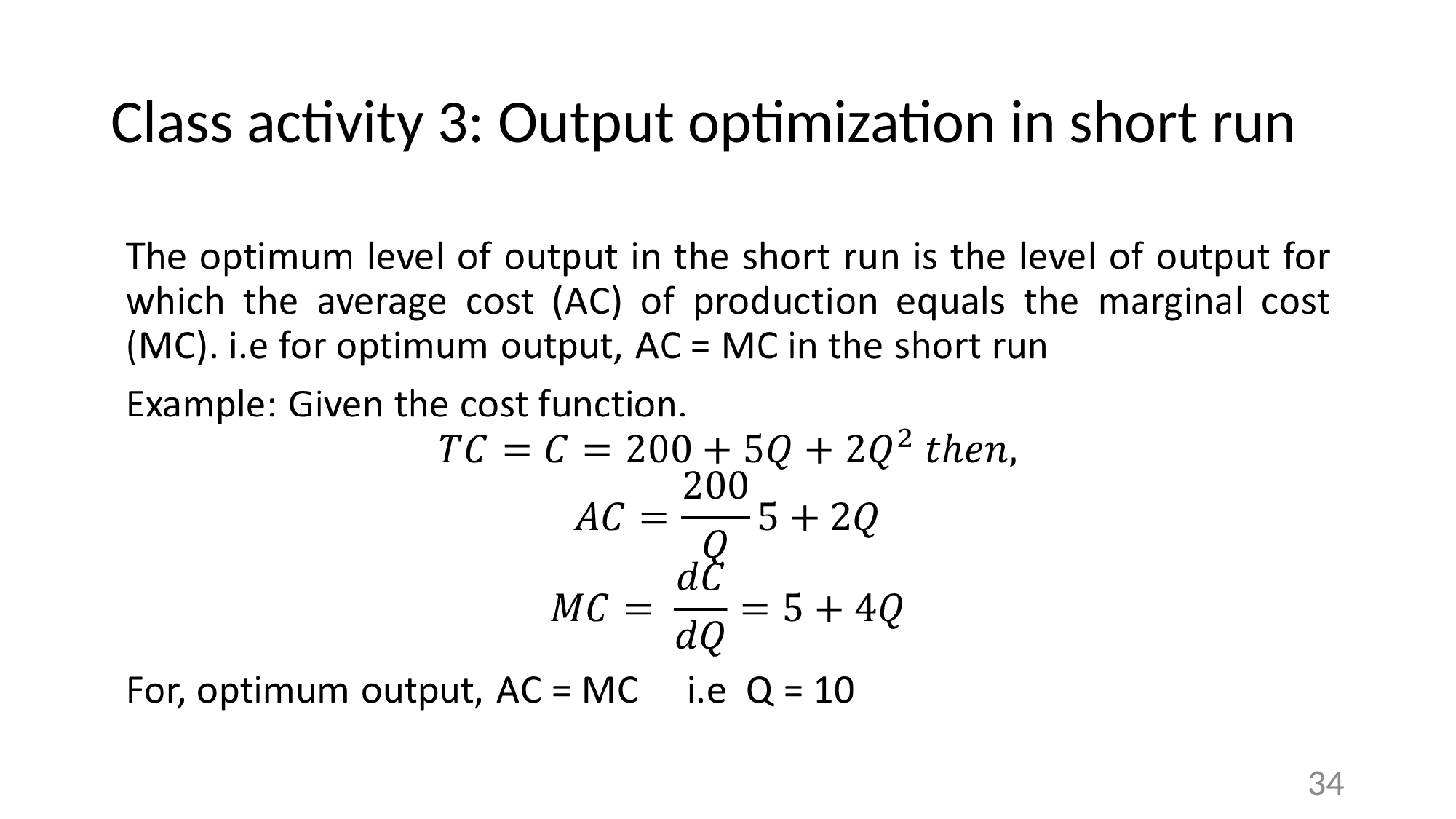

# Class activity 3: Output optimization in short run

34